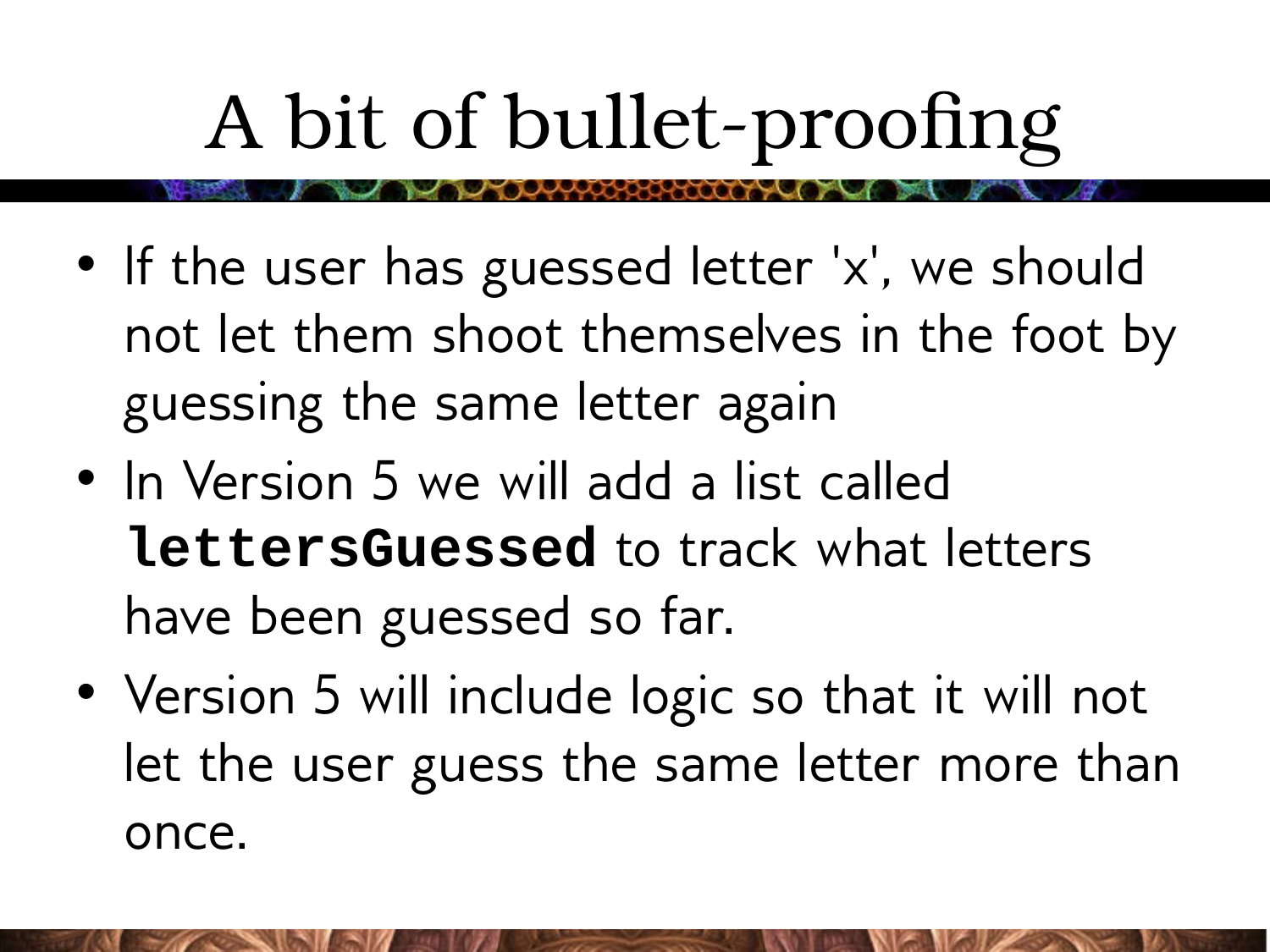

# A bit of bullet-proofing
If the user has guessed letter 'x', we should not let them shoot themselves in the foot by guessing the same letter again
In Version 5 we will add a list called lettersGuessed to track what letters have been guessed so far.
Version 5 will include logic so that it will not let the user guess the same letter more than once.